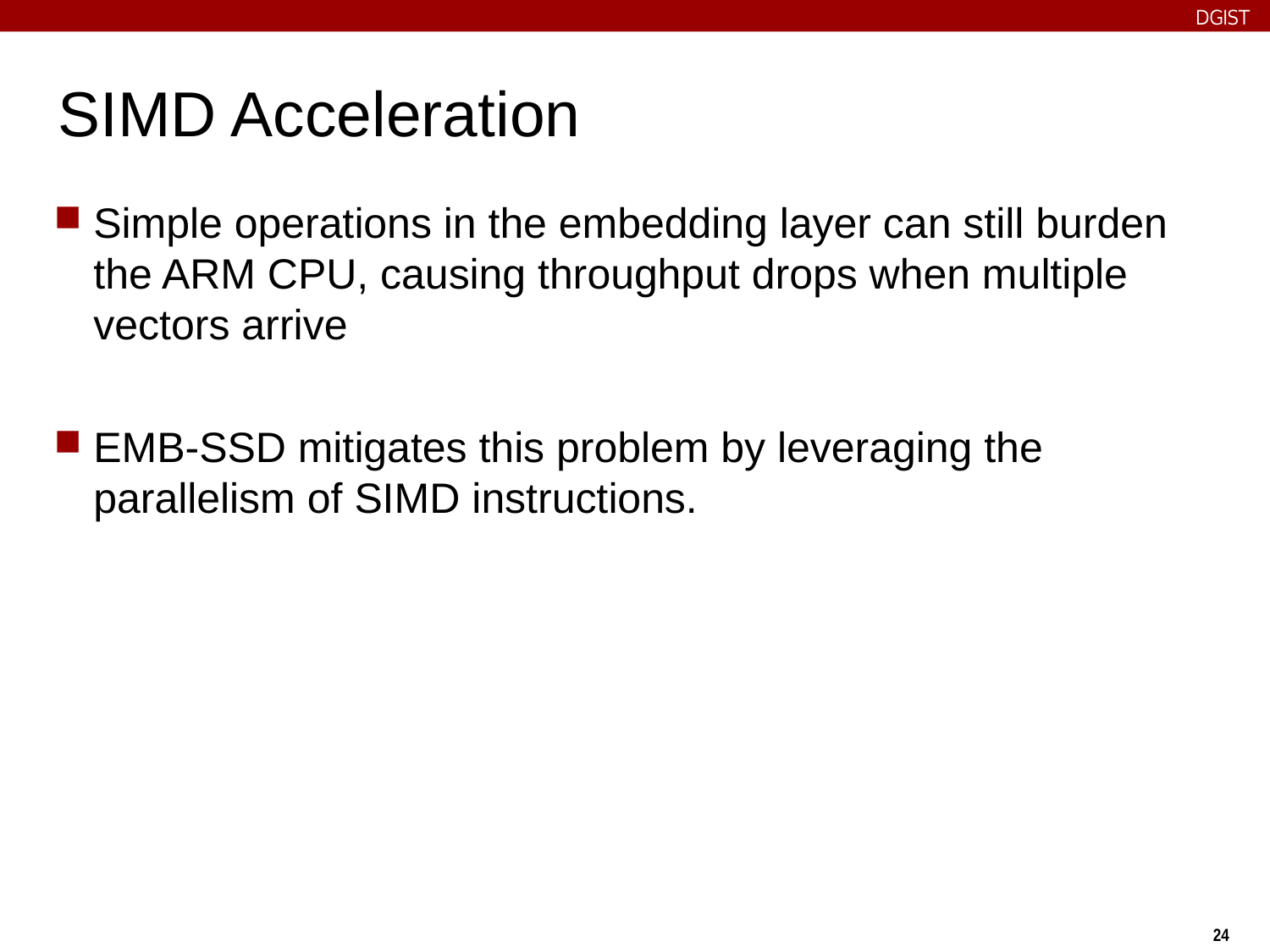

DGIST
# SIMD Acceleration
Simple operations in the embedding layer can still burden the ARM CPU, causing throughput drops when multiple vectors arrive

EMB-SSD mitigates this problem by leveraging the parallelism of SIMD instructions.